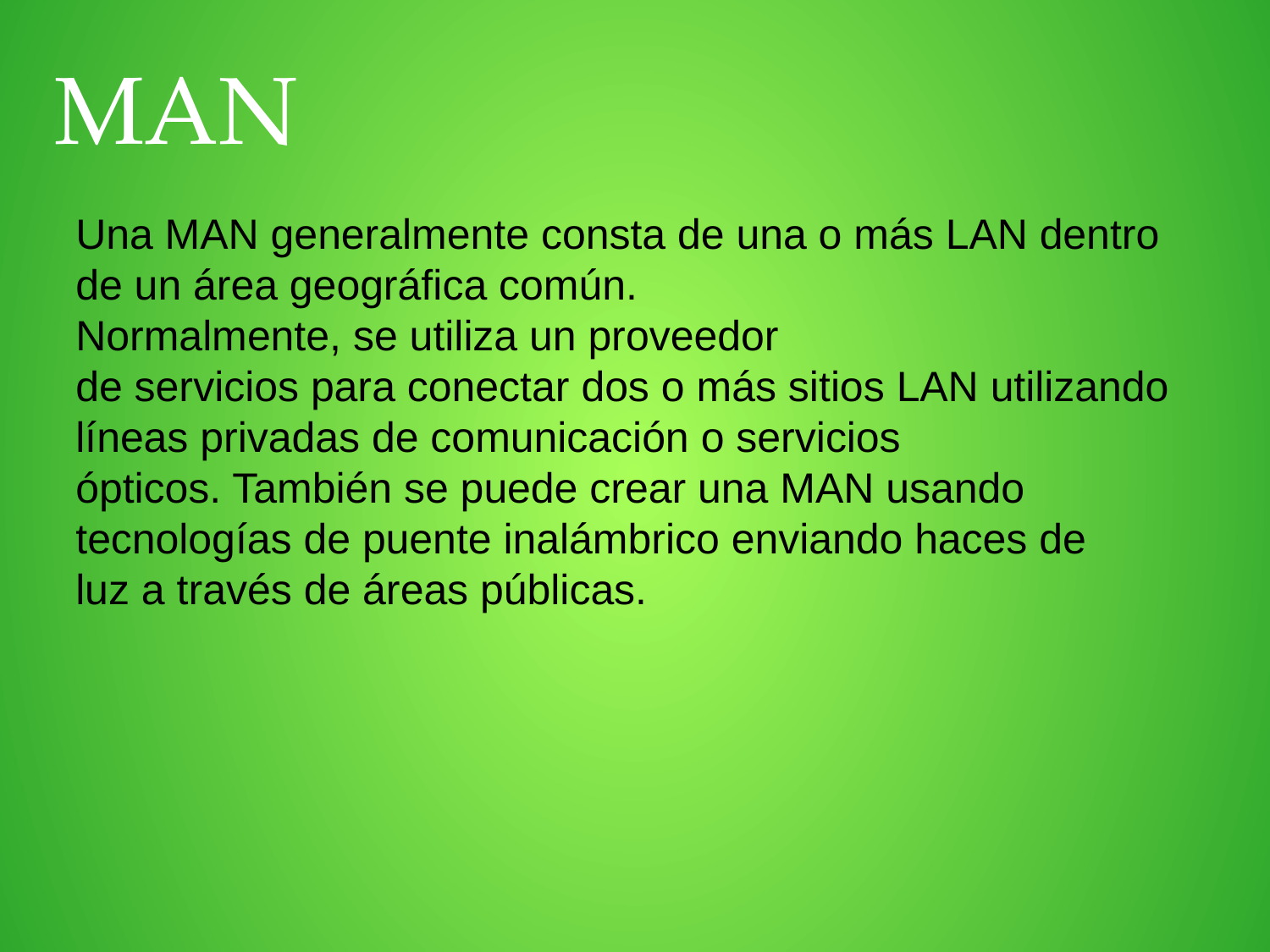

MAN
Una MAN generalmente consta de una o más LAN dentro de un área geográfica común.
Normalmente, se utiliza un proveedor
de servicios para conectar dos o más sitios LAN utilizando líneas privadas de comunicación o servicios
ópticos. También se puede crear una MAN usando tecnologías de puente inalámbrico enviando haces de
luz a través de áreas públicas.